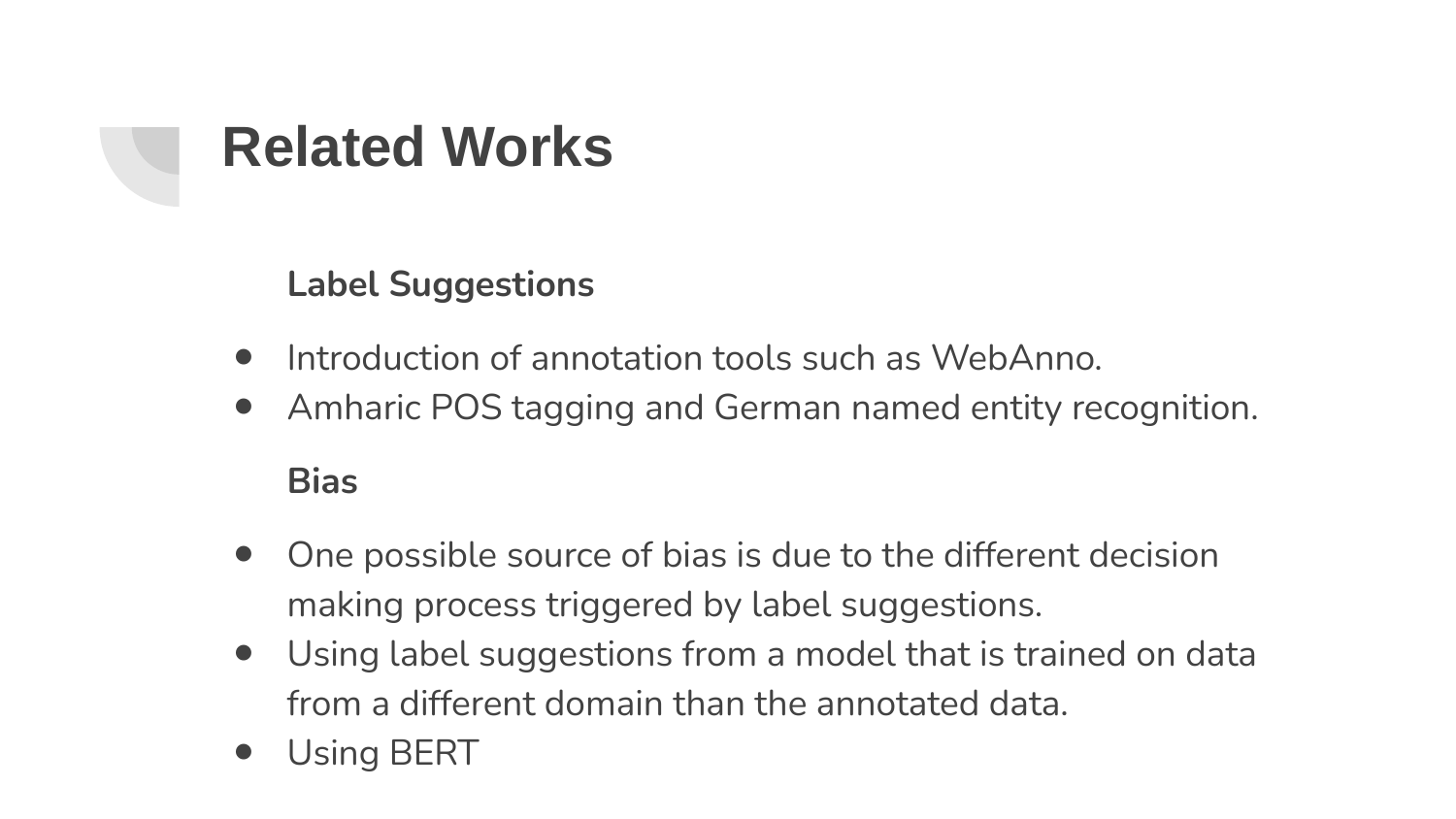

# Related Works
Label Suggestions
Introduction of annotation tools such as WebAnno.
Amharic POS tagging and German named entity recognition.
Bias
One possible source of bias is due to the different decision making process triggered by label suggestions.
Using label suggestions from a model that is trained on data from a different domain than the annotated data.
Using BERT